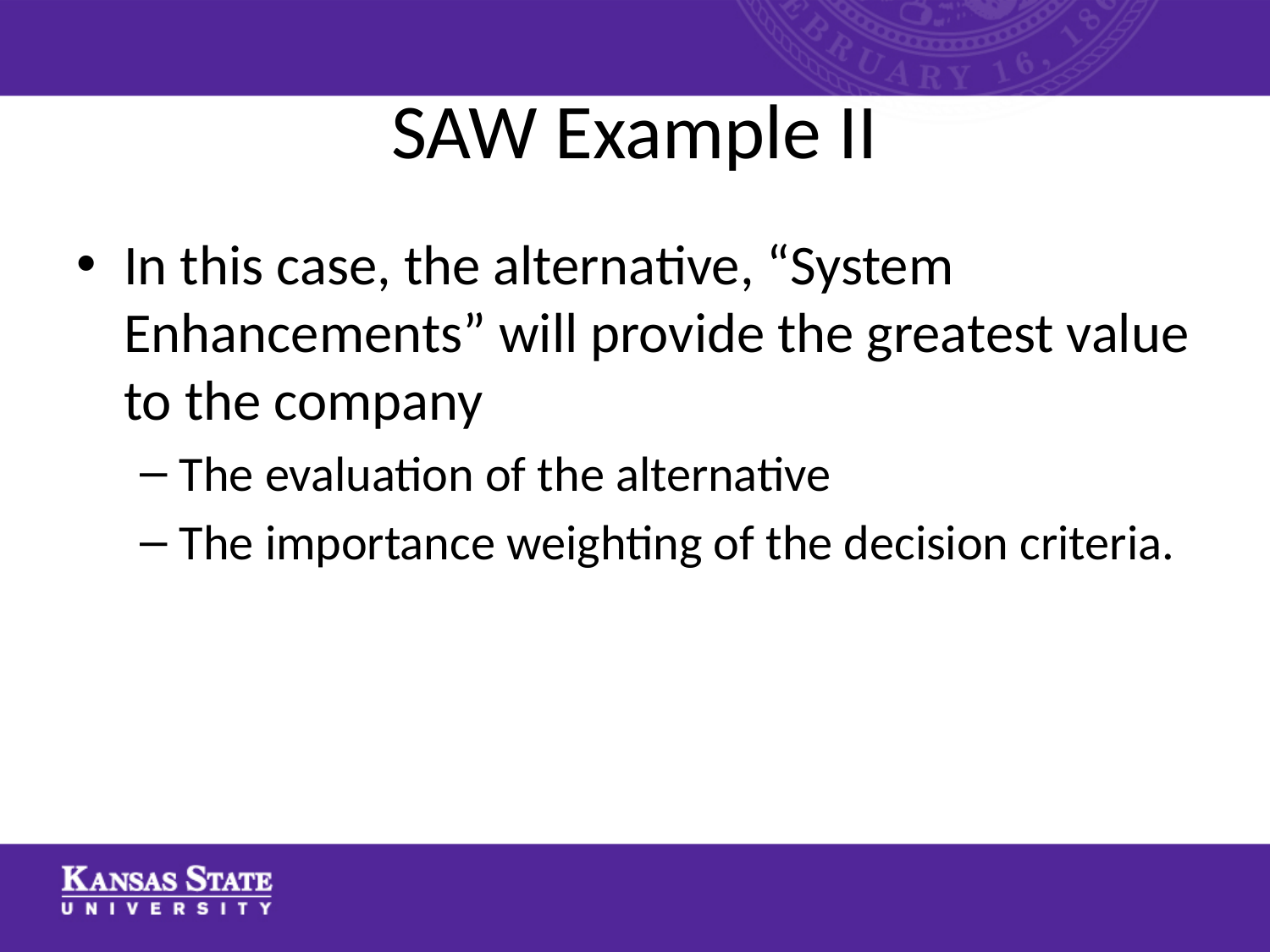

# SAW Example II
In this case, the alternative, “System Enhancements” will provide the greatest value to the company
The evaluation of the alternative
The importance weighting of the decision criteria.